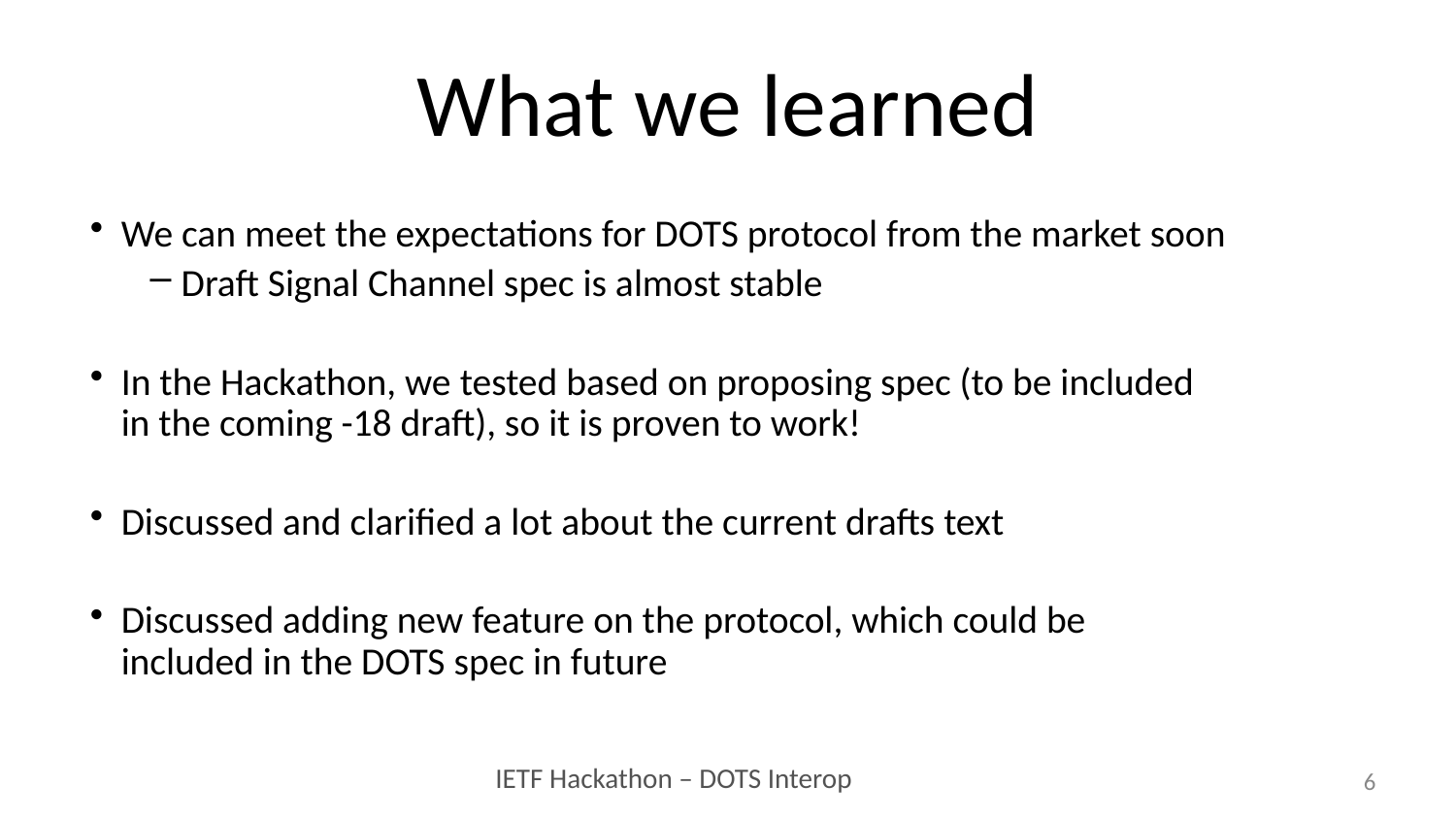

# What we learned
We can meet the expectations for DOTS protocol from the market soon
Draft Signal Channel spec is almost stable

In the Hackathon, we tested based on proposing spec (to be included in the coming -18 draft), so it is proven to work!

Discussed and clarified a lot about the current drafts text

Discussed adding new feature on the protocol, which could be included in the DOTS spec in future
6